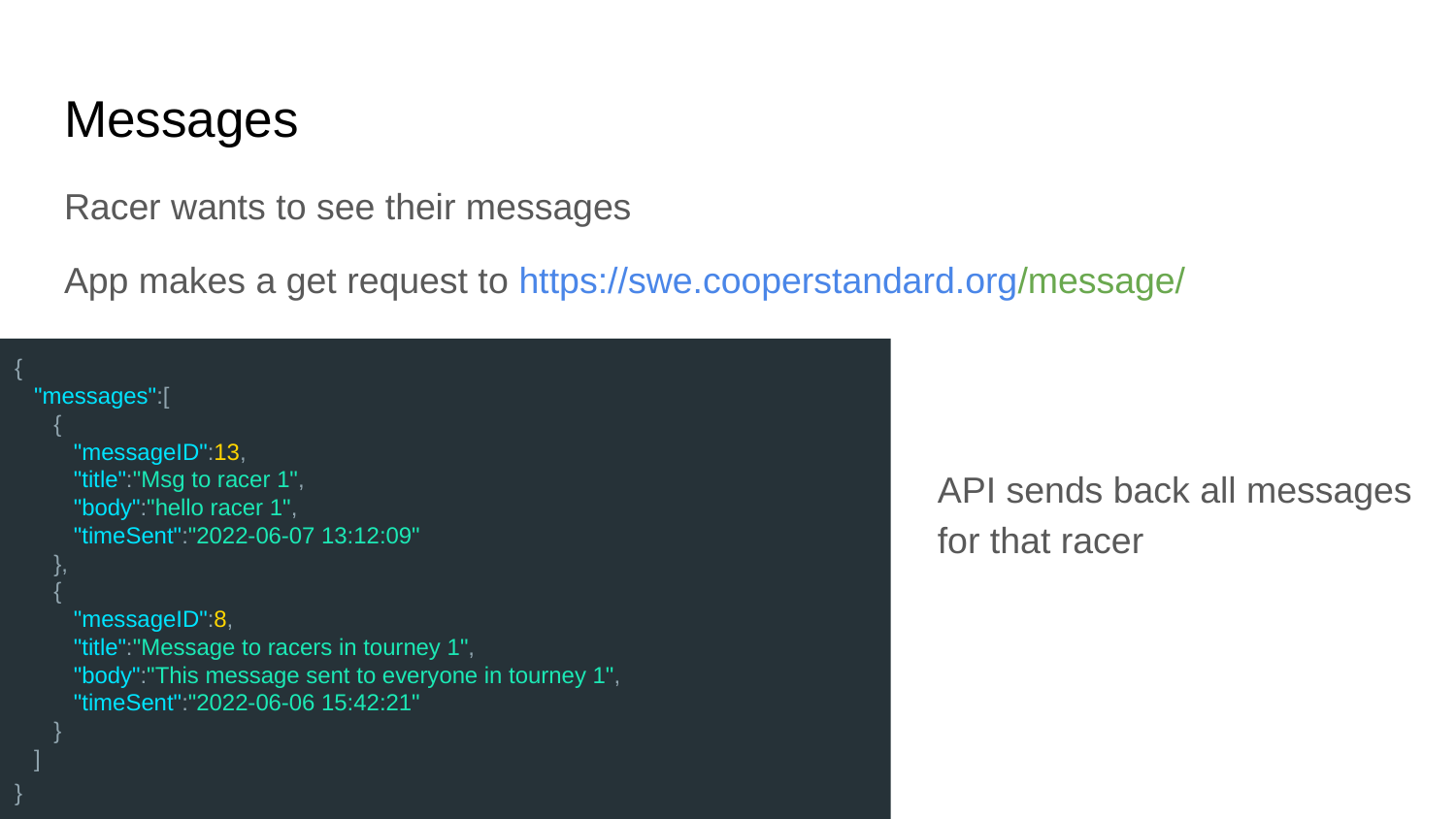

# Messages
Racer wants to see their messages
App makes a get request to https://swe.cooperstandard.org/message/

API sends back all messages for that racer

{
   "messages":[
      {
         "messageID":13,
         "title":"Msg to racer 1",
         "body":"hello racer 1",
         "timeSent":"2022-06-07 13:12:09"
      },
      {
         "messageID":8,
         "title":"Message to racers in tourney 1",
         "body":"This message sent to everyone in tourney 1",
         "timeSent":"2022-06-06 15:42:21"
      }
   ]
}
API sends back all messages for that racer